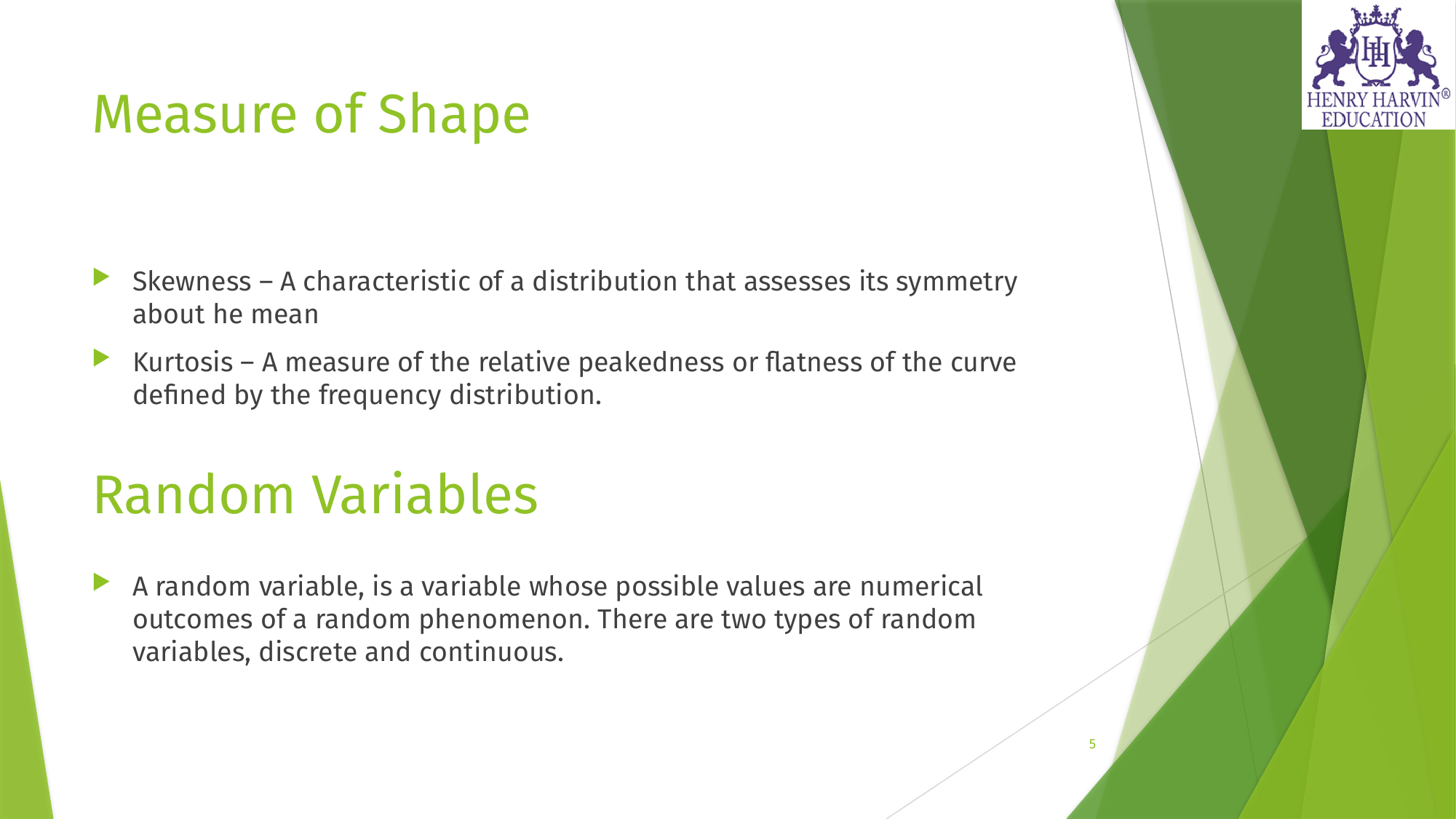

# Measure of Shape
Skewness – A characteristic of a distribution that assesses its symmetry about he mean
Kurtosis – A measure of the relative peakedness or flatness of the curve defined by the frequency distribution.

A random variable, is a variable whose possible values are numerical outcomes of a random phenomenon. There are two types of random variables, discrete and continuous.

Random Variables
5